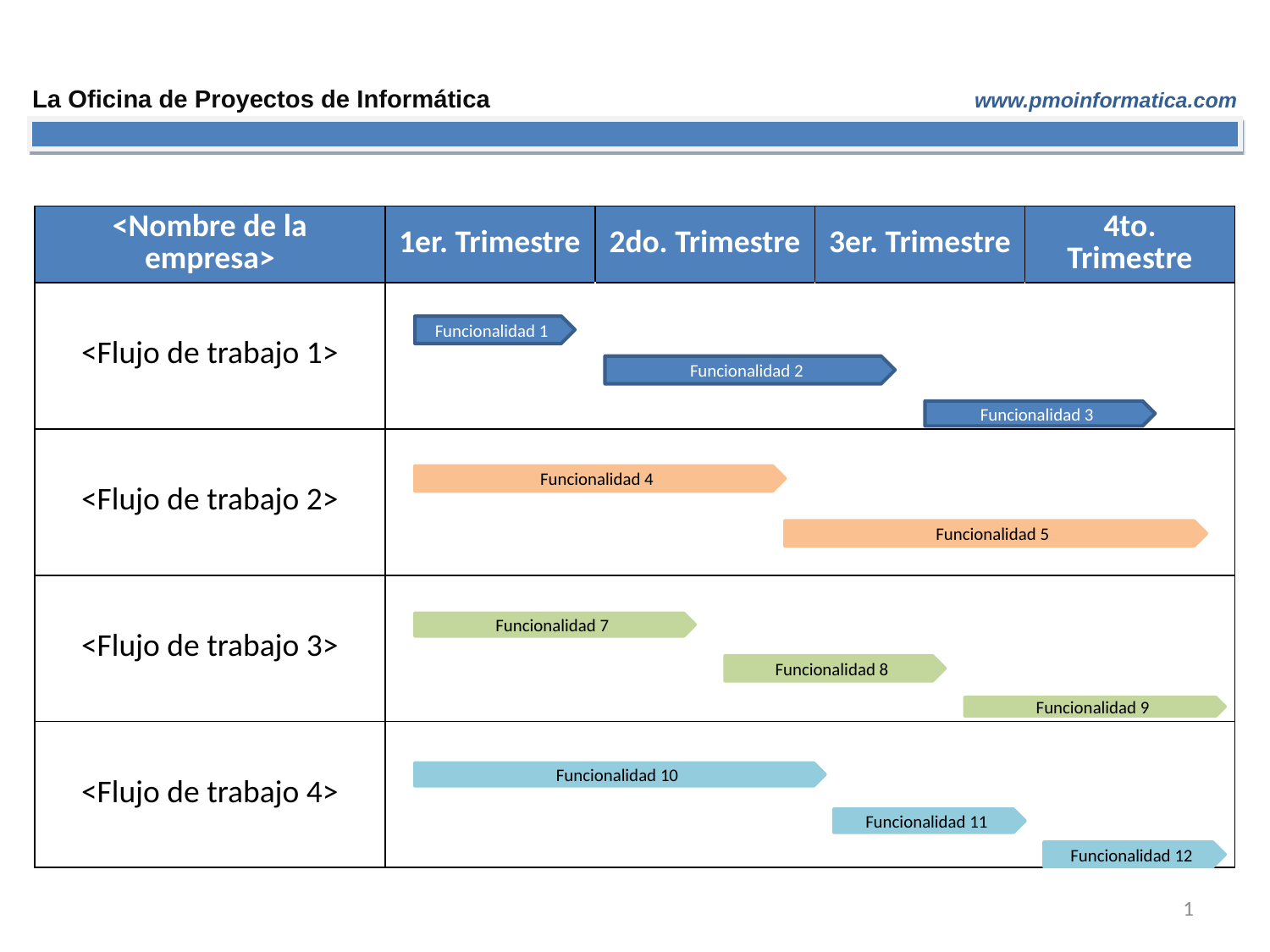

| <Nombre de la empresa> | 1er. Trimestre | 2do. Trimestre | 3er. Trimestre | 4to. Trimestre |
| --- | --- | --- | --- | --- |
| <Flujo de trabajo 1> |  |  |  |  |
| <Flujo de trabajo 2> |  |  |  |  |
| <Flujo de trabajo 3> |  |  |  |  |
| <Flujo de trabajo 4> |  |  |  |  |
Funcionalidad 1
Funcionalidad 2
Funcionalidad 3
Funcionalidad 4
Funcionalidad 5
Funcionalidad 7
Funcionalidad 8
Funcionalidad 9
Funcionalidad 10
Funcionalidad 11
Funcionalidad 12
1